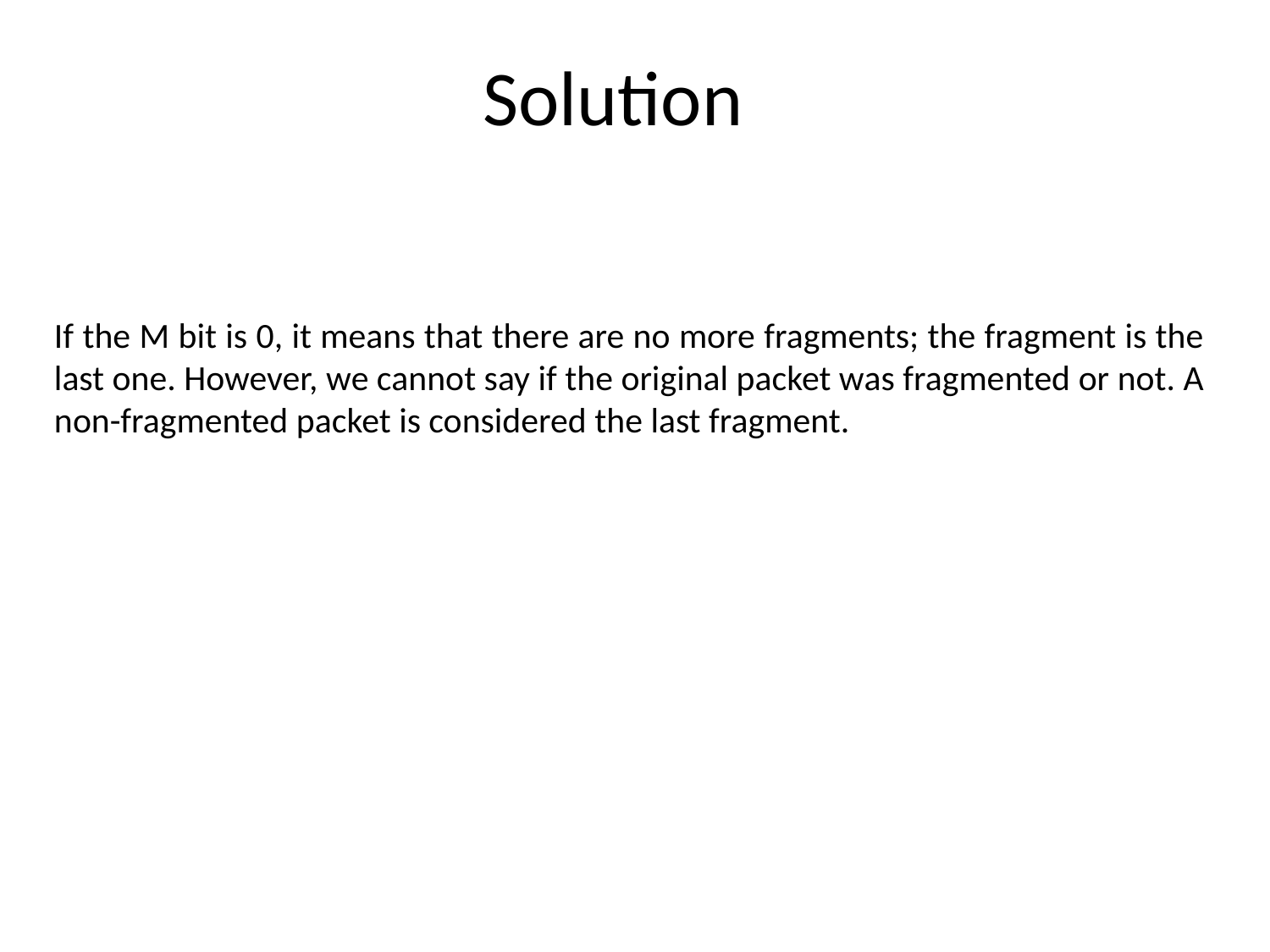

Solution
If the M bit is 0, it means that there are no more fragments; the fragment is the last one. However, we cannot say if the original packet was fragmented or not. A non-fragmented packet is considered the last fragment.